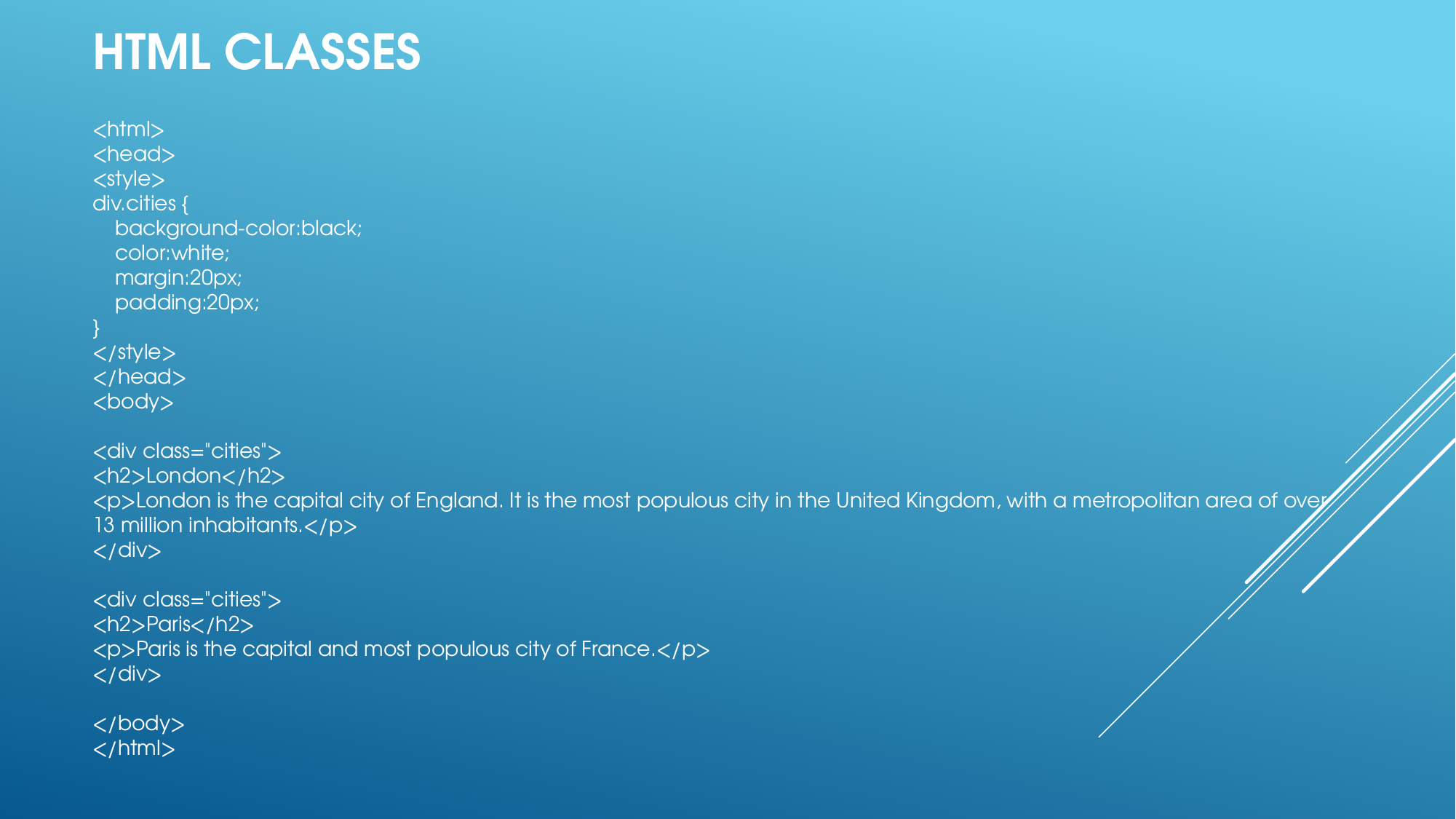

# HTML Classes
<html>
<head>
<style>
div.cities {
    background-color:black;
    color:white;
    margin:20px;
    padding:20px;
}
</style>
</head>
<body>
<div class="cities">
<h2>London</h2>
<p>London is the capital city of England. It is the most populous city in the United Kingdom, with a metropolitan area of over 13 million inhabitants.</p>
</div>
<div class="cities">
<h2>Paris</h2>
<p>Paris is the capital and most populous city of France.</p>
</div>
</body>
</html>